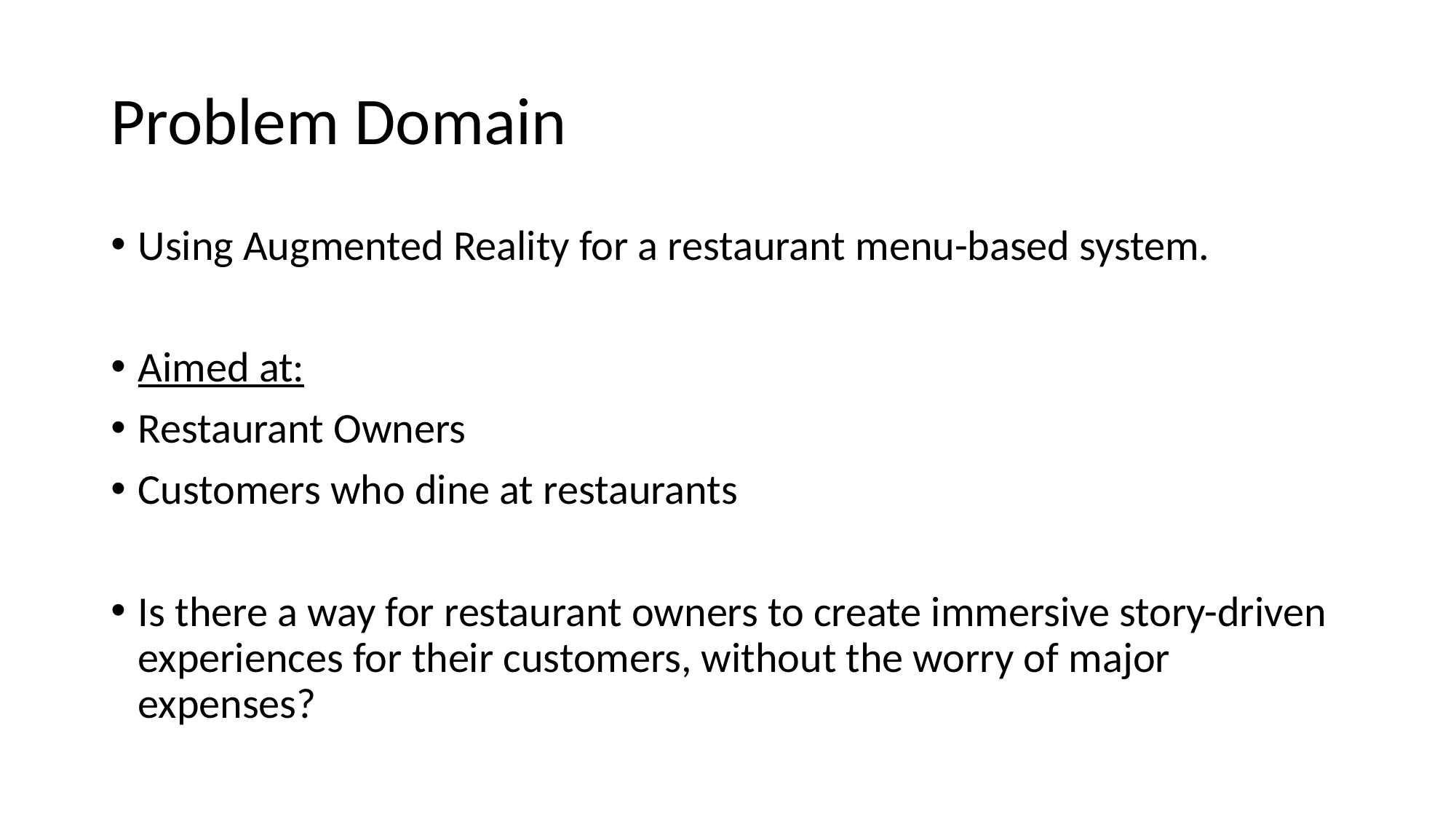

# Problem Domain
Using Augmented Reality for a restaurant menu-based system.

Aimed at:
Restaurant Owners
Customers who dine at restaurants

Is there a way for restaurant owners to create immersive story-driven experiences for their customers, without the worry of major expenses?